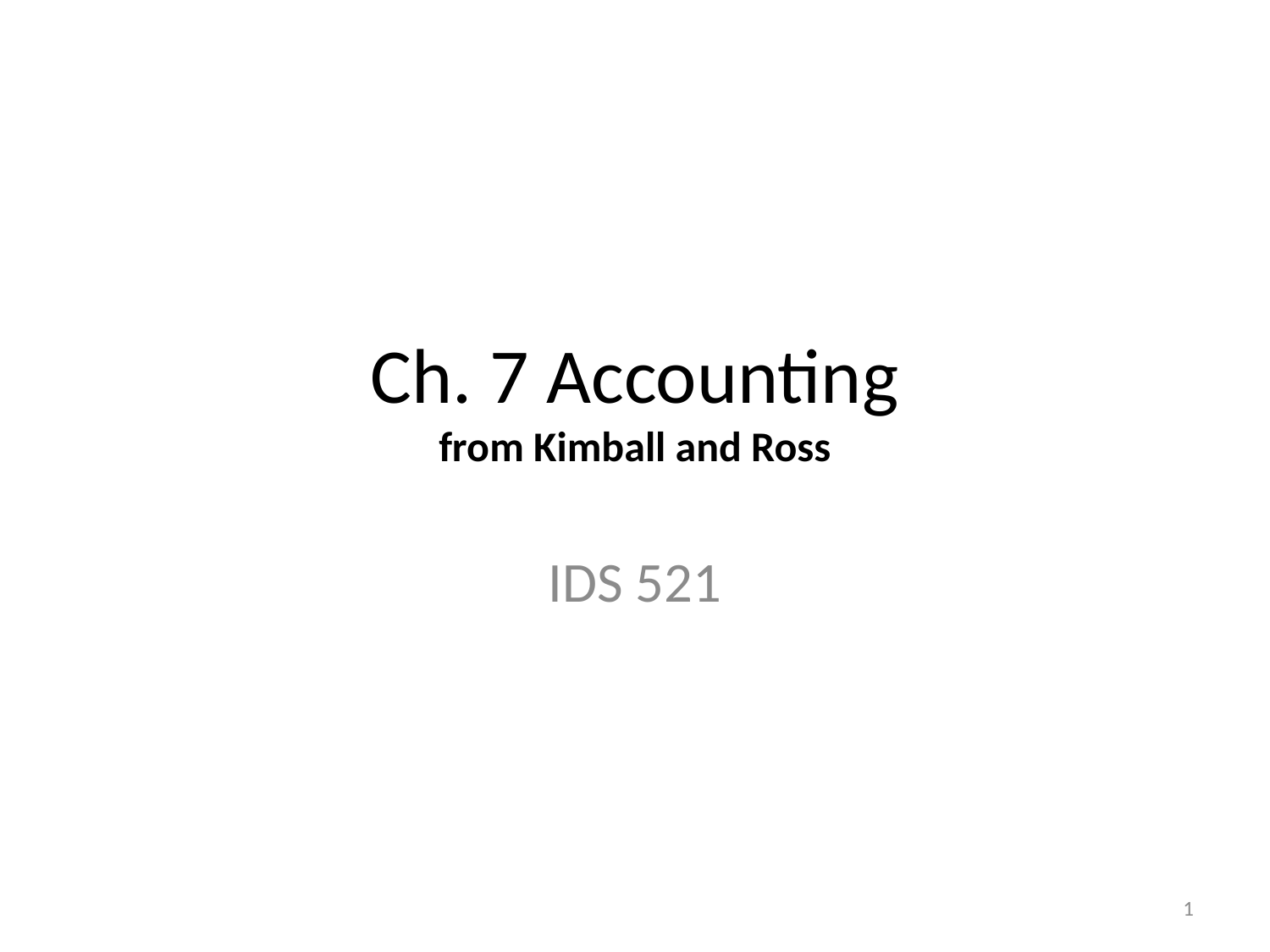

# Ch. 7 Accounting from Kimball and Ross
IDS 521
1